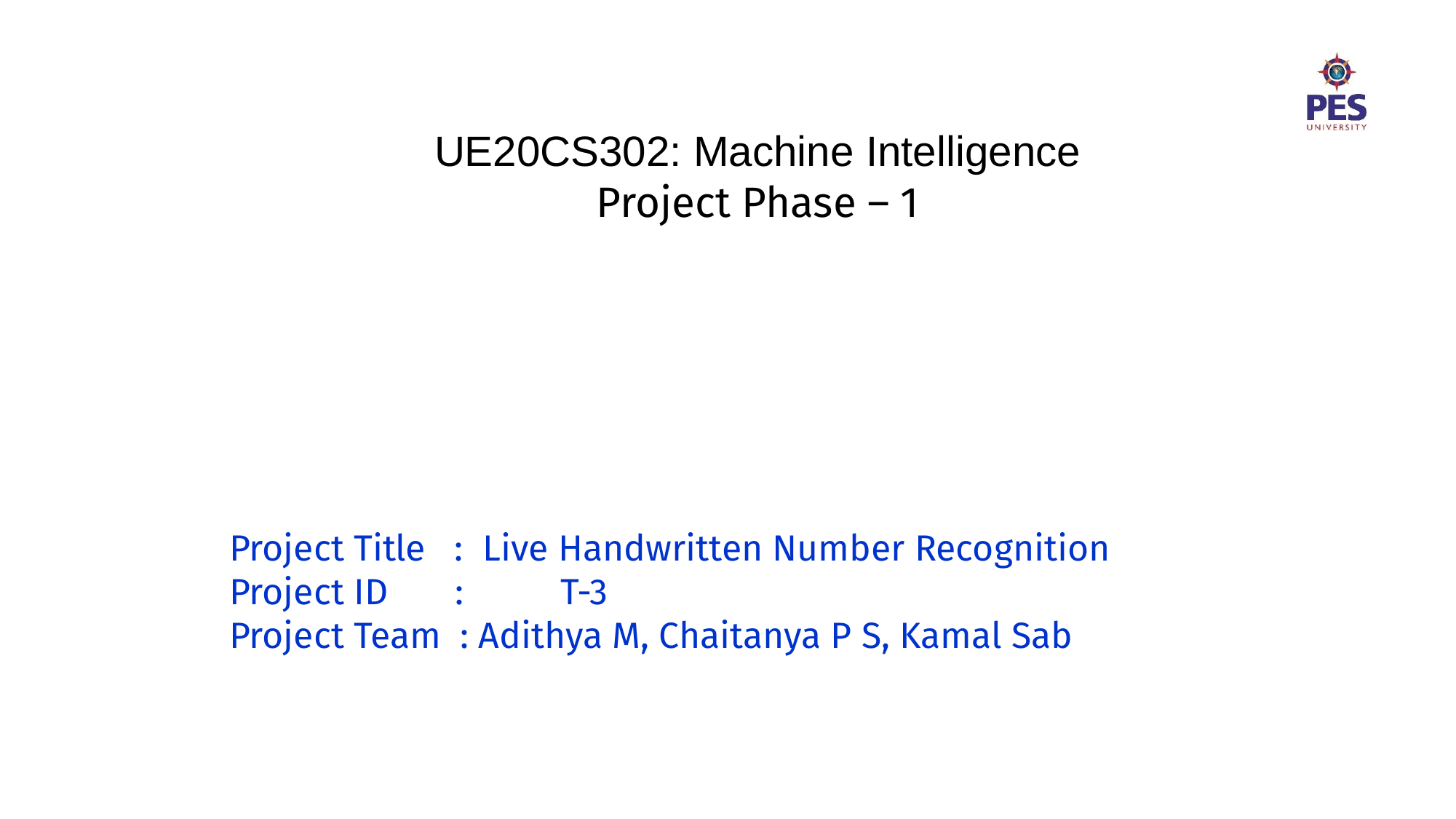

UE20CS302: Machine Intelligence
Project Phase – 1

Project Title   :  Live Handwritten Number Recognition
Project ID       :          T-3
Project Team  : Adithya M, Chaitanya P S, Kamal Sab